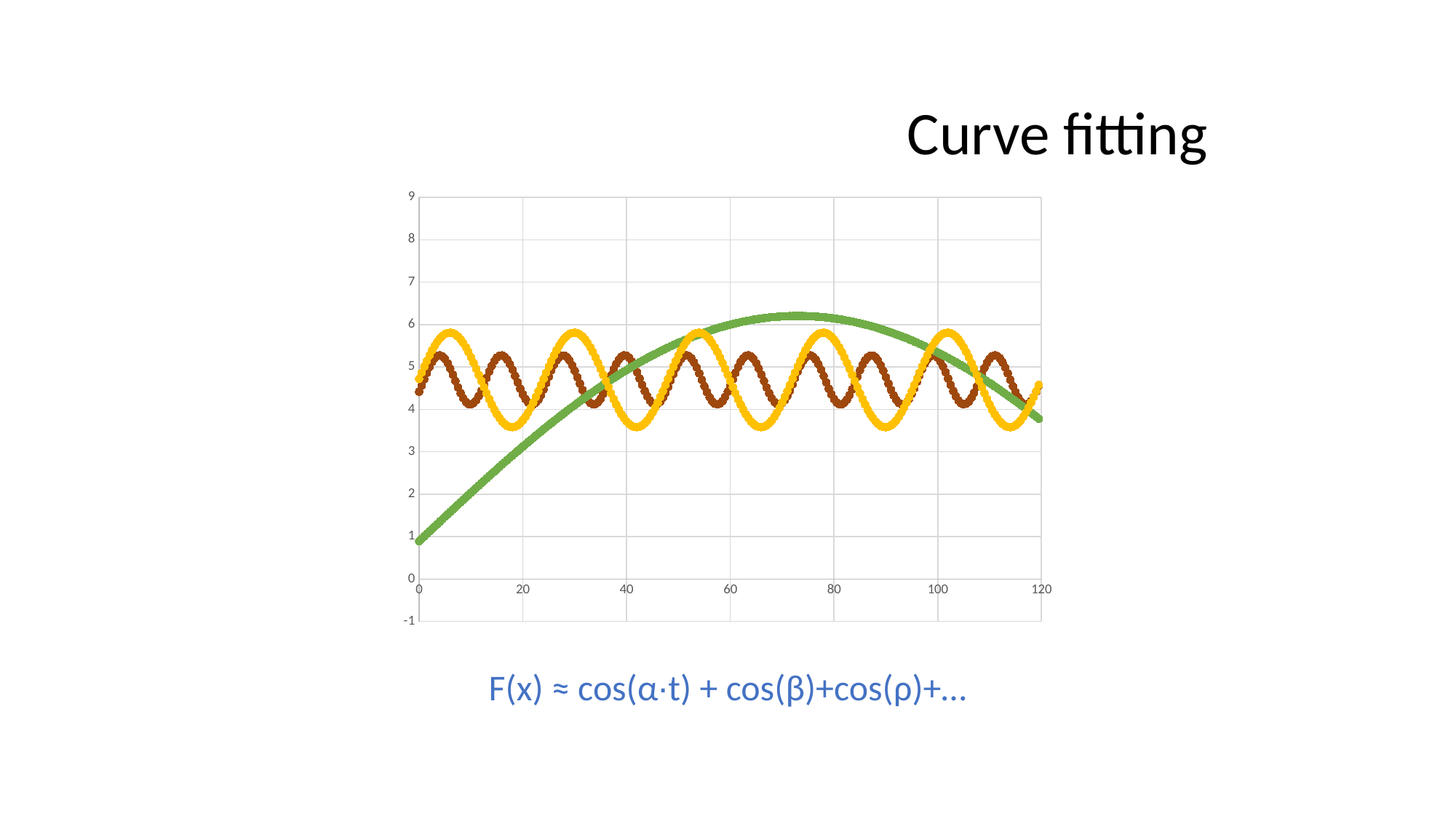

# Curve fitting

### Chart

| Category |  |  |  |
|---|---|---|---|
F(x) ≈ cos(α∙t) + cos(β)+cos(ρ)+…